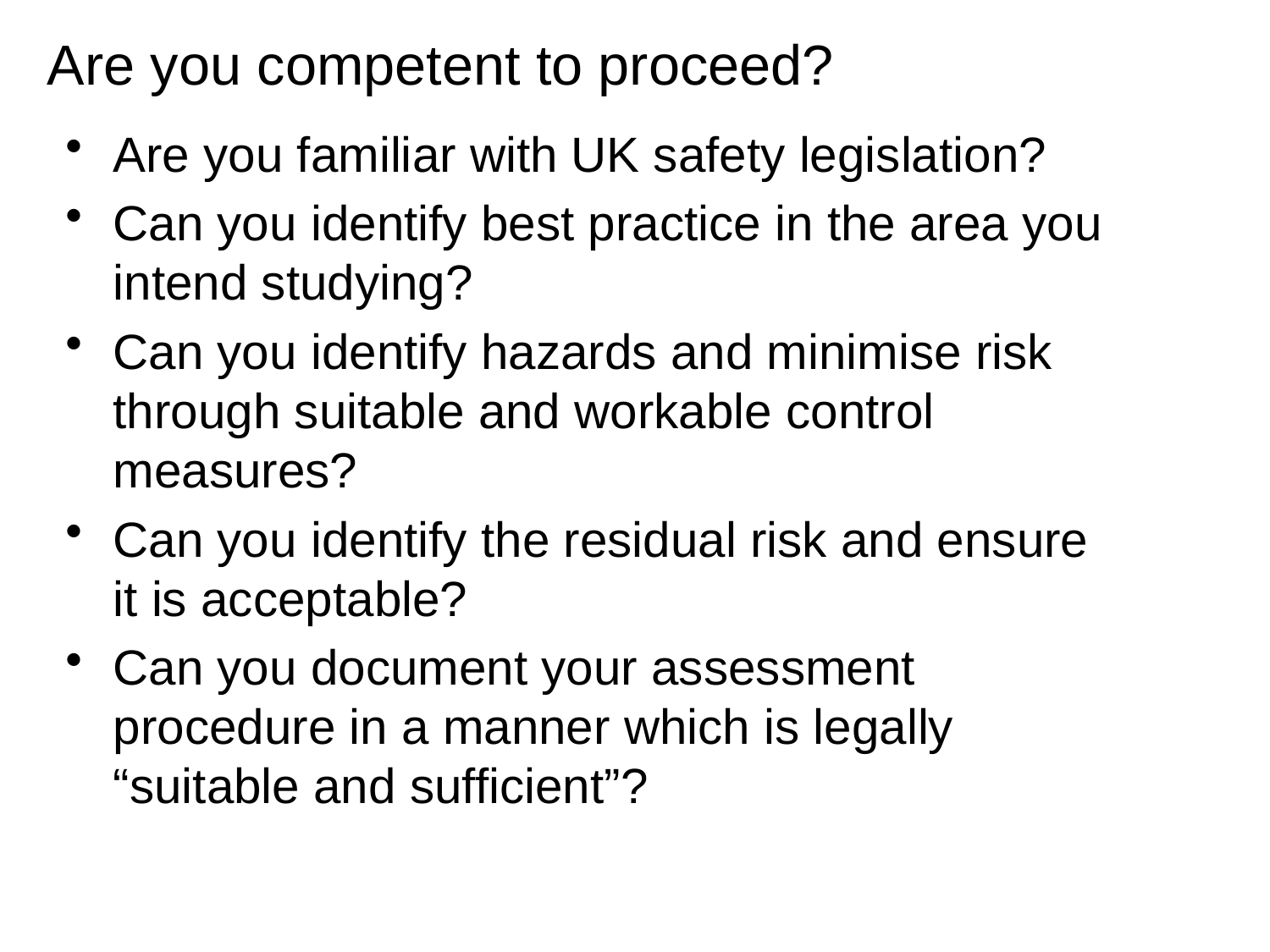

Are you competent to proceed?
Are you familiar with UK safety legislation?
Can you identify best practice in the area you intend studying?
Can you identify hazards and minimise risk through suitable and workable control measures?
Can you identify the residual risk and ensure it is acceptable?
Can you document your assessment procedure in a manner which is legally “suitable and sufficient”?